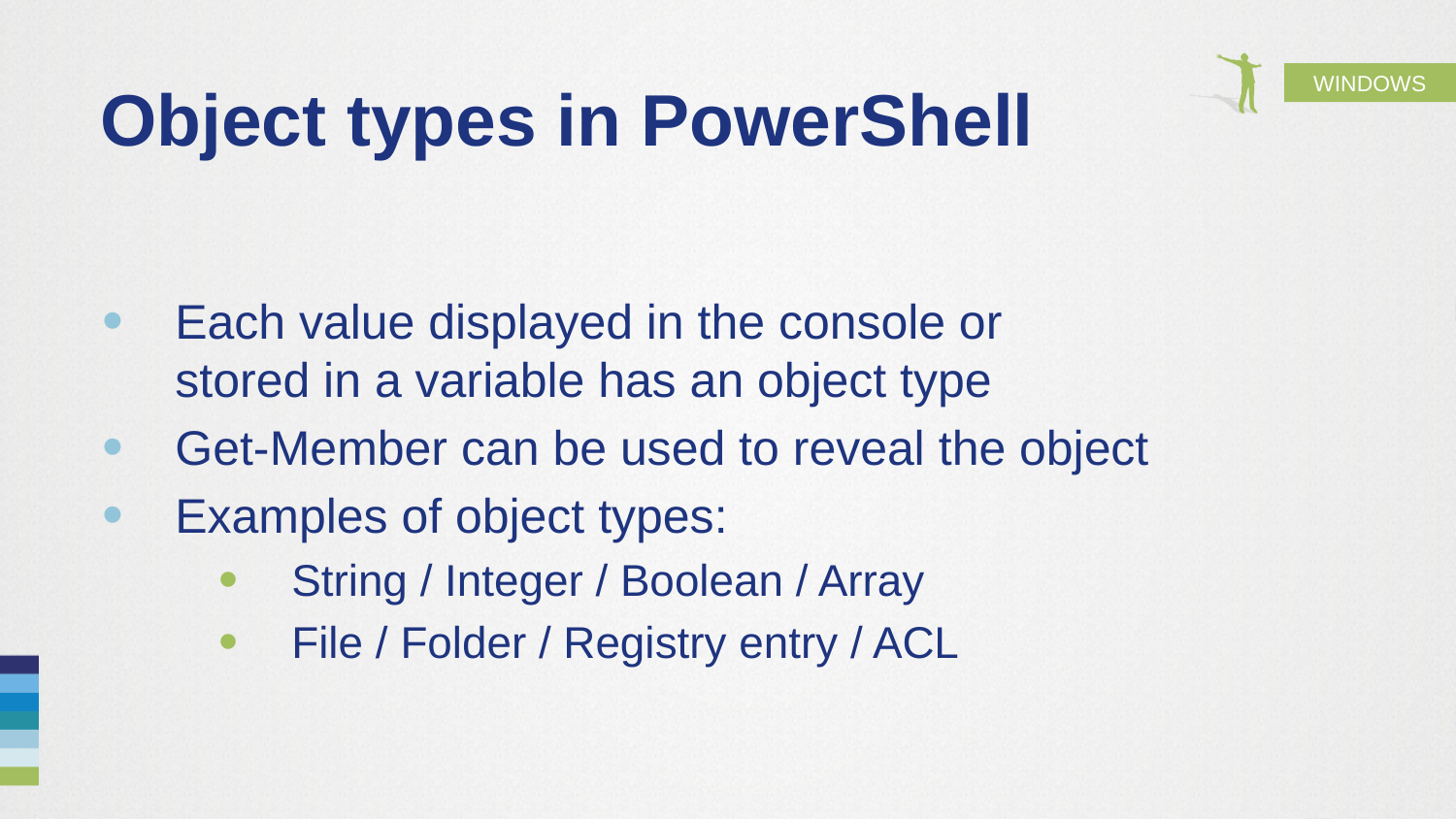

# Object types in PowerShell

Each value displayed in the console or stored in a variable has an object type
Get-Member can be used to reveal the object
Examples of object types:
String / Integer / Boolean / Array
File / Folder / Registry entry / ACL